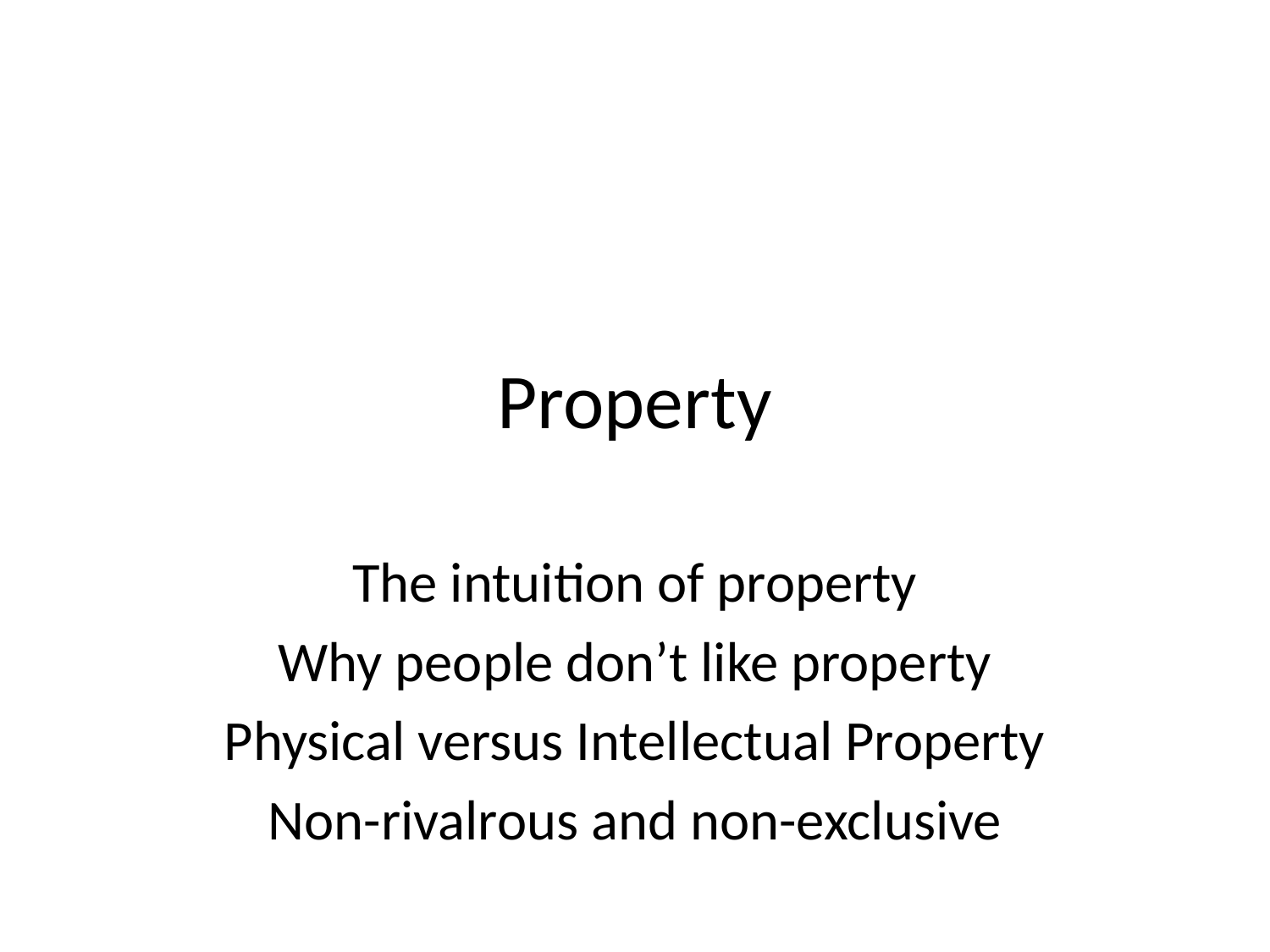

# Property
The intuition of property
Why people don’t like property
Physical versus Intellectual Property
Non-rivalrous and non-exclusive